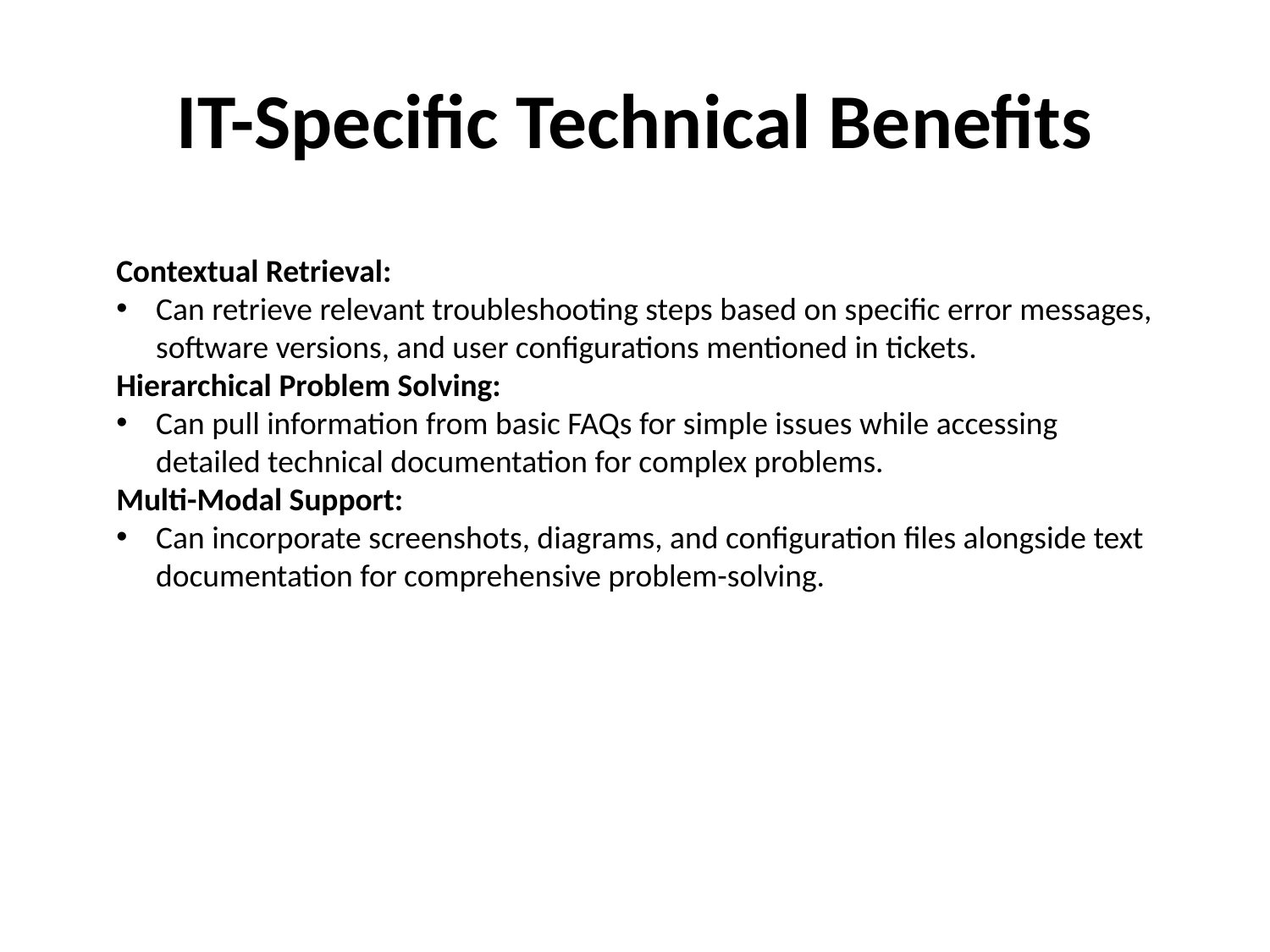

# IT-Specific Technical Benefits
Contextual Retrieval:
Can retrieve relevant troubleshooting steps based on specific error messages, software versions, and user configurations mentioned in tickets.
Hierarchical Problem Solving:
Can pull information from basic FAQs for simple issues while accessing detailed technical documentation for complex problems.
Multi-Modal Support:
Can incorporate screenshots, diagrams, and configuration files alongside text documentation for comprehensive problem-solving.